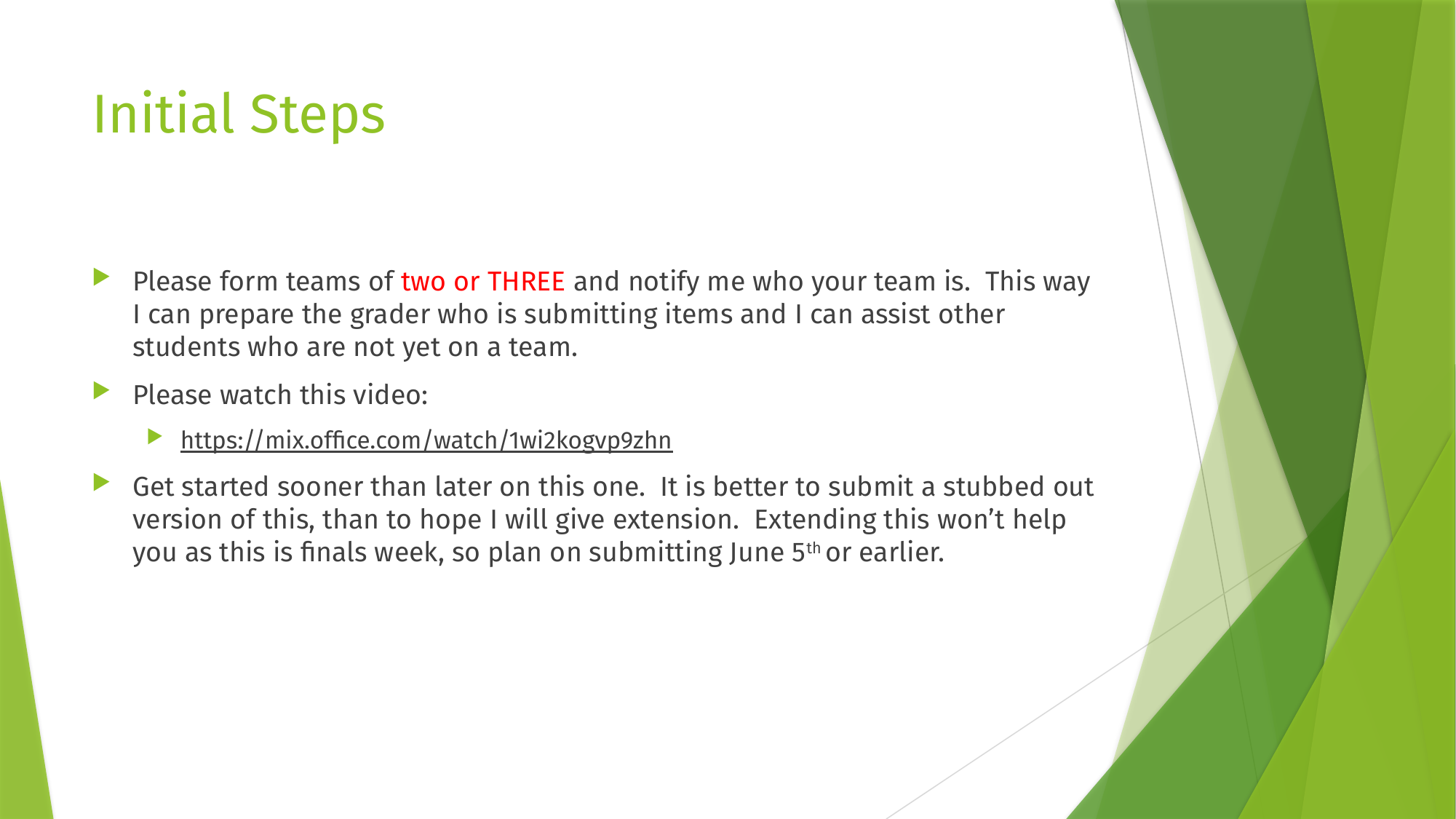

# Initial Steps
Please form teams of two or THREE and notify me who your team is.  This way I can prepare the grader who is submitting items and I can assist other students who are not yet on a team.
Please watch this video:
https://mix.office.com/watch/1wi2kogvp9zhn
Get started sooner than later on this one.  It is better to submit a stubbed out version of this, than to hope I will give extension.  Extending this won’t help you as this is finals week, so plan on submitting June 5th or earlier.